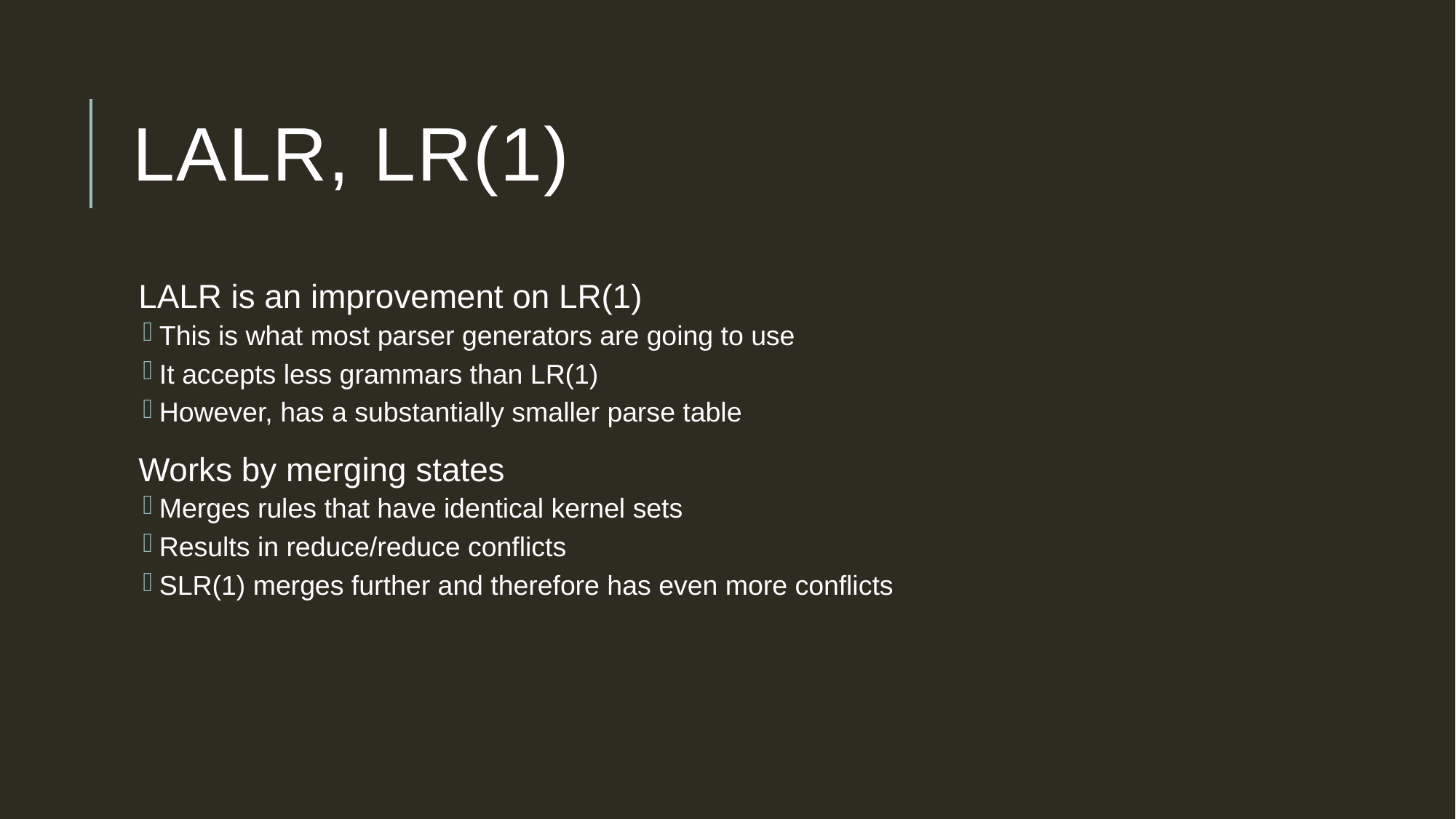

# LALR, LR(1)
LALR is an improvement on LR(1)
This is what most parser generators are going to use
It accepts less grammars than LR(1)
However, has a substantially smaller parse table
Works by merging states
Merges rules that have identical kernel sets
Results in reduce/reduce conflicts
SLR(1) merges further and therefore has even more conflicts